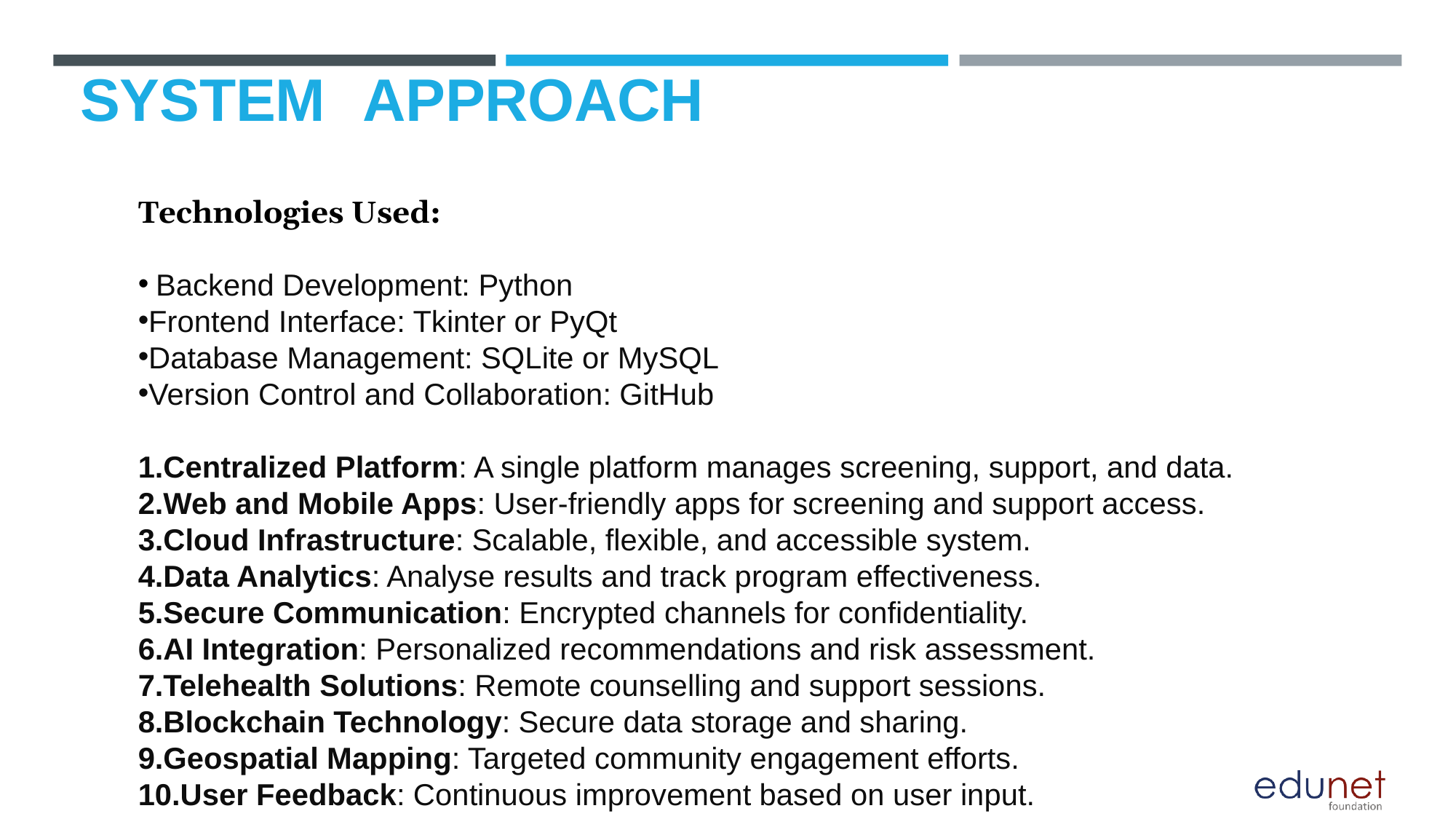

# SYSTEM	APPROACH
Technologies Used:

 Backend Development: Python
Frontend Interface: Tkinter or PyQt
Database Management: SQLite or MySQL
Version Control and Collaboration: GitHub

Centralized Platform: A single platform manages screening, support, and data.
Web and Mobile Apps: User-friendly apps for screening and support access.
Cloud Infrastructure: Scalable, flexible, and accessible system.
Data Analytics: Analyse results and track program effectiveness.
Secure Communication: Encrypted channels for confidentiality.
AI Integration: Personalized recommendations and risk assessment.
Telehealth Solutions: Remote counselling and support sessions.
Blockchain Technology: Secure data storage and sharing.
Geospatial Mapping: Targeted community engagement efforts.
User Feedback: Continuous improvement based on user input.